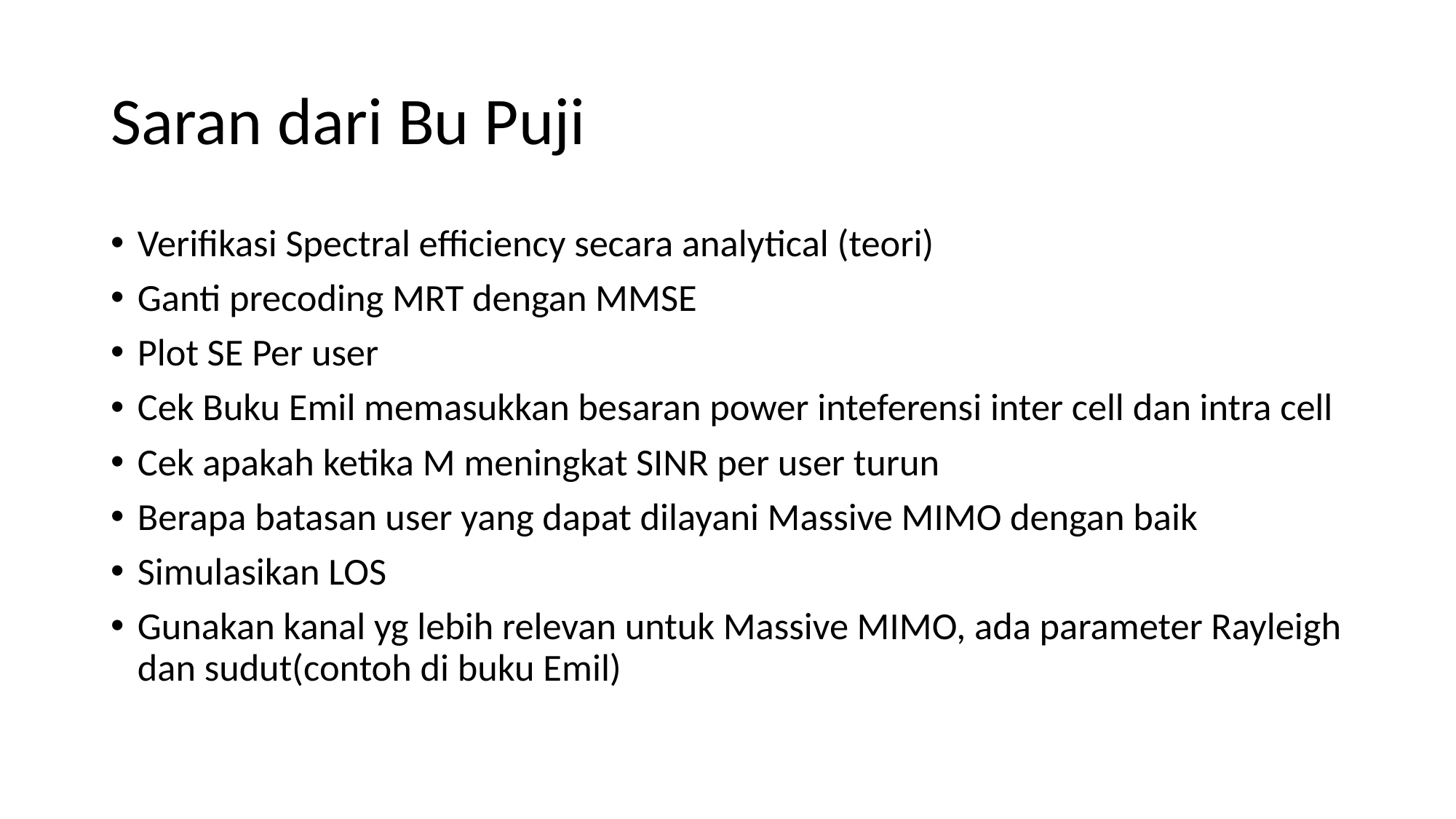

# Saran dari Bu Puji
Verifikasi Spectral efficiency secara analytical (teori)
Ganti precoding MRT dengan MMSE
Plot SE Per user
Cek Buku Emil memasukkan besaran power inteferensi inter cell dan intra cell
Cek apakah ketika M meningkat SINR per user turun
Berapa batasan user yang dapat dilayani Massive MIMO dengan baik
Simulasikan LOS
Gunakan kanal yg lebih relevan untuk Massive MIMO, ada parameter Rayleigh dan sudut(contoh di buku Emil)